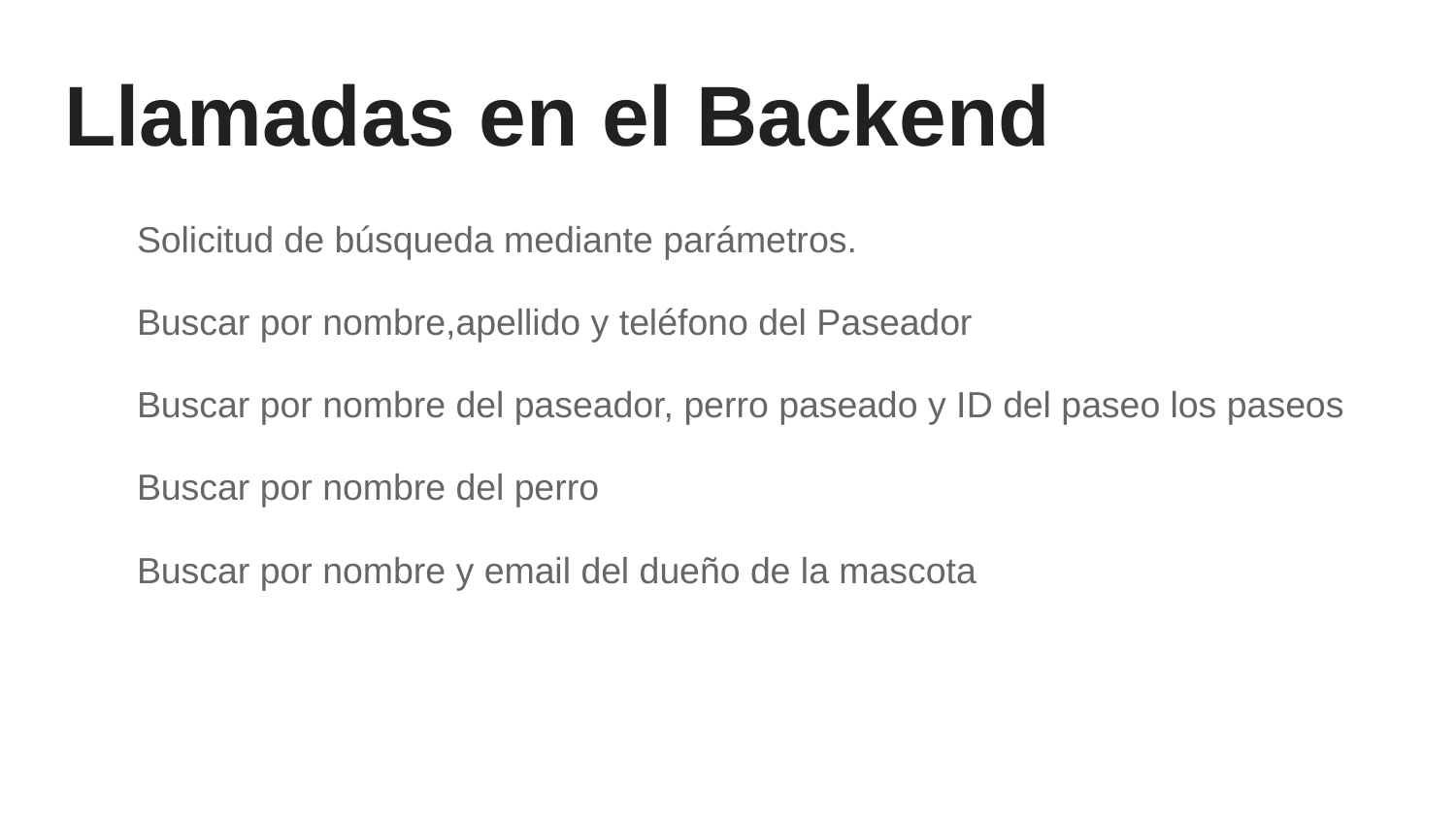

# Llamadas en el Backend
Solicitud de búsqueda mediante parámetros.
Buscar por nombre,apellido y teléfono del Paseador
Buscar por nombre del paseador, perro paseado y ID del paseo los paseos
Buscar por nombre del perro
Buscar por nombre y email del dueño de la mascota